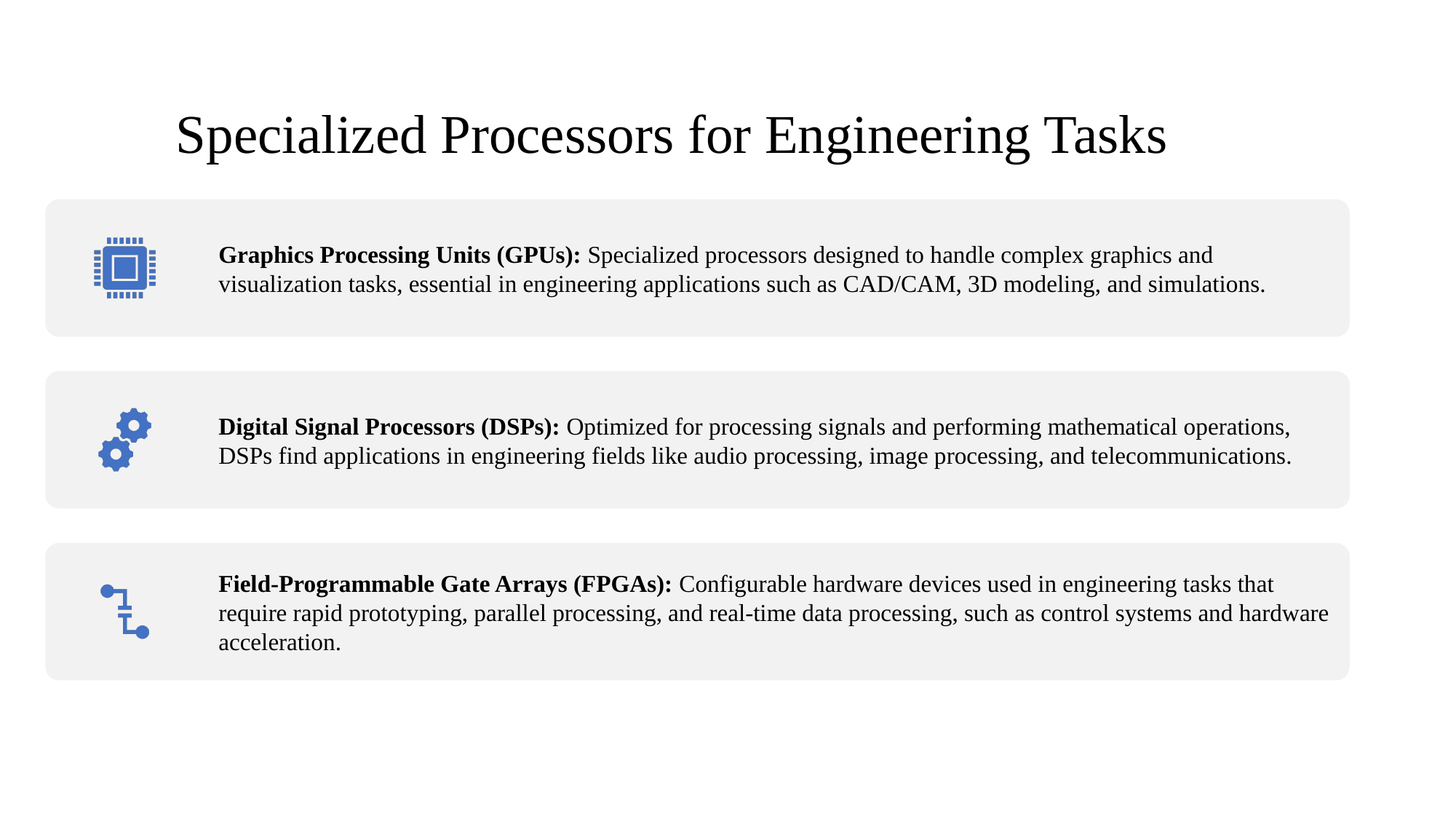

# Specialized Processors for Engineering Tasks

Graphics Processing Units (GPUs): Specialized processors designed to handle complex graphics and visualization tasks, essential in engineering applications such as CAD/CAM, 3D modeling, and simulations.

Digital Signal Processors (DSPs): Optimized for processing signals and performing mathematical operations, DSPs find applications in engineering fields like audio processing, image processing, and telecommunications.

Field-Programmable Gate Arrays (FPGAs): Configurable hardware devices used in engineering tasks that require rapid prototyping, parallel processing, and real-time data processing, such as control systems and hardware acceleration.